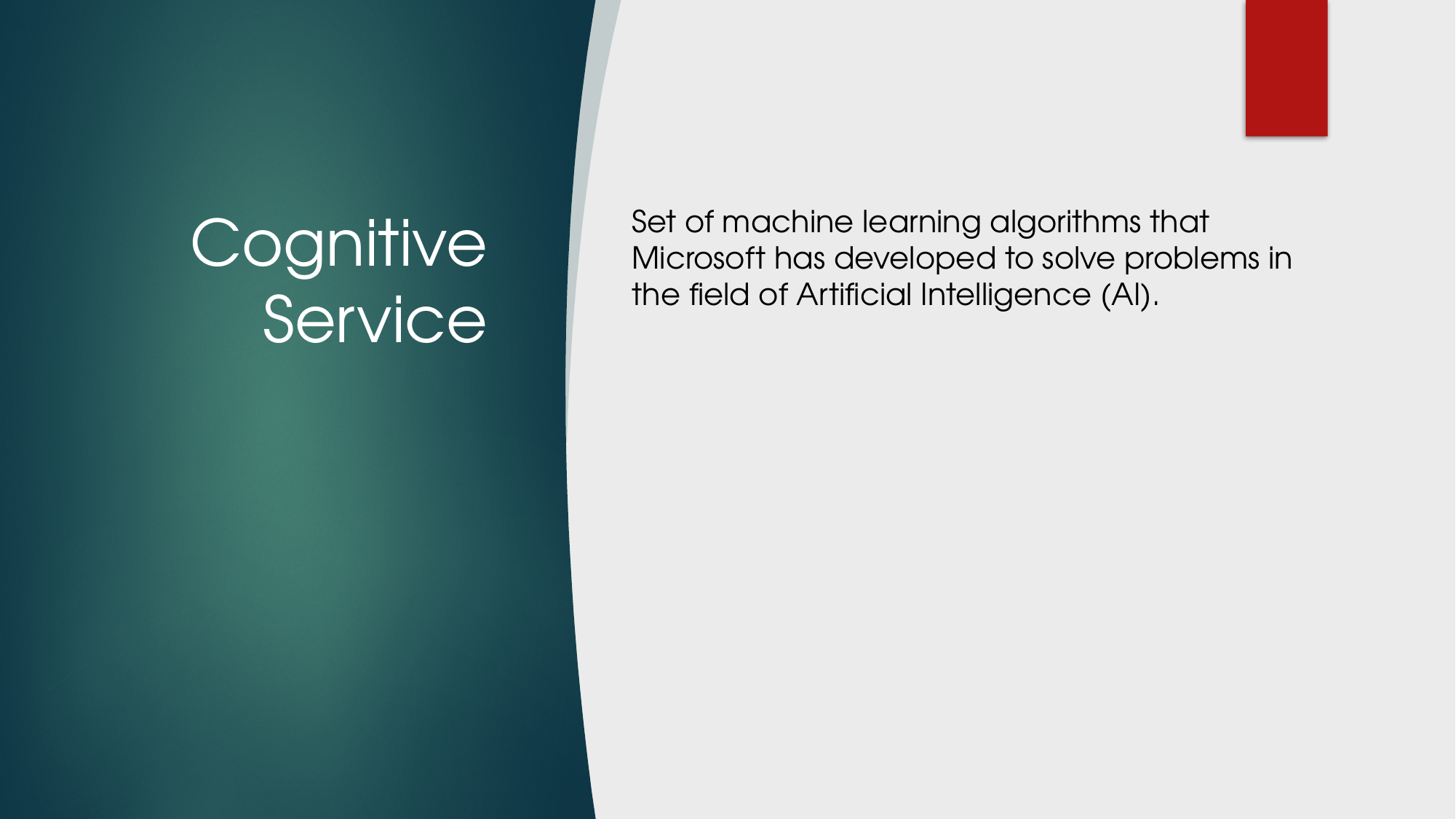

# Cognitive Service
Set of machine learning algorithms that Microsoft has developed to solve problems in the field of Artificial Intelligence (AI).